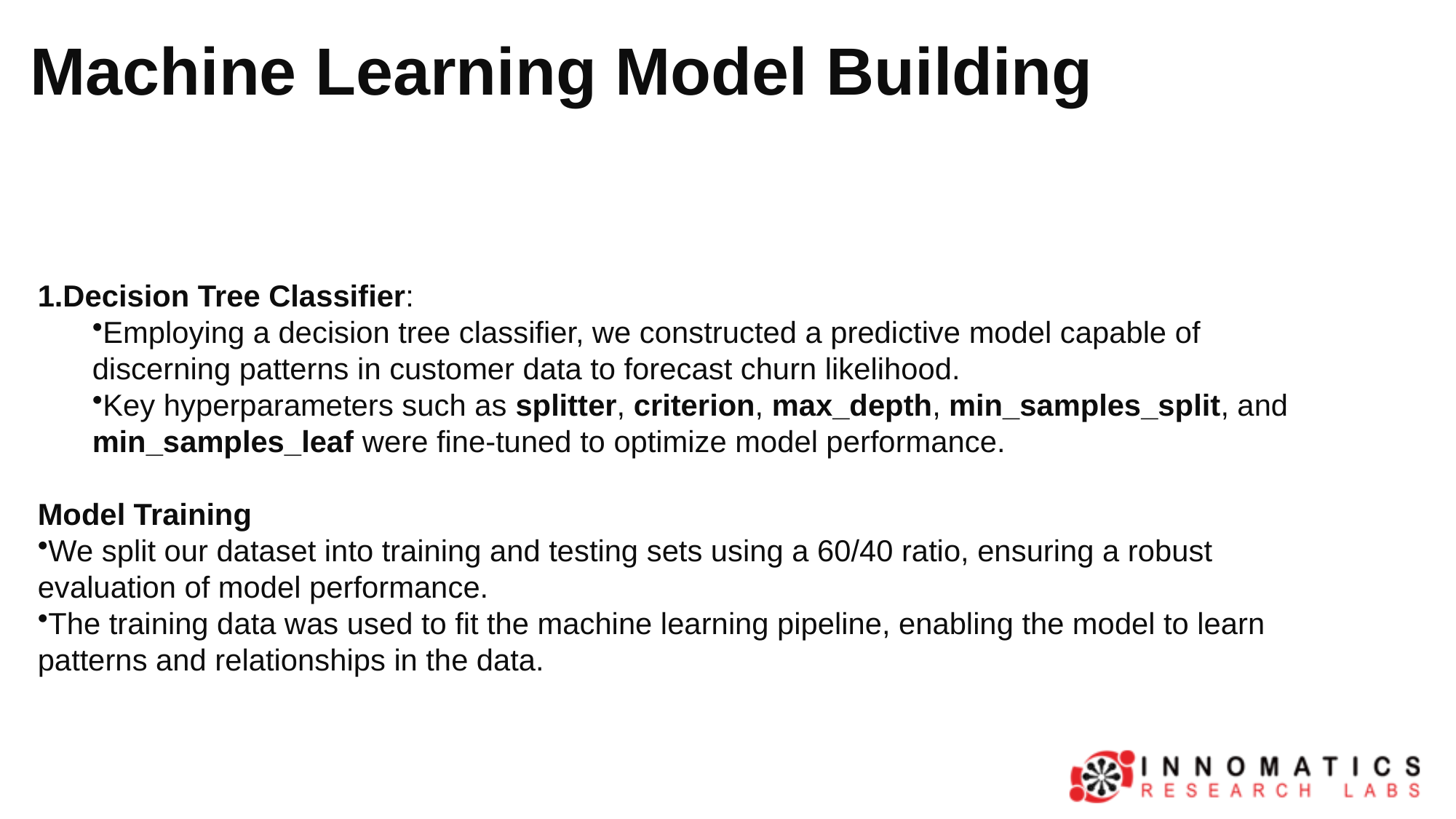

Machine Learning Model Building

Decision Tree Classifier:
Employing a decision tree classifier, we constructed a predictive model capable of discerning patterns in customer data to forecast churn likelihood.
Key hyperparameters such as splitter, criterion, max_depth, min_samples_split, and min_samples_leaf were fine-tuned to optimize model performance.

Model Training
We split our dataset into training and testing sets using a 60/40 ratio, ensuring a robust evaluation of model performance.
The training data was used to fit the machine learning pipeline, enabling the model to learn patterns and relationships in the data.